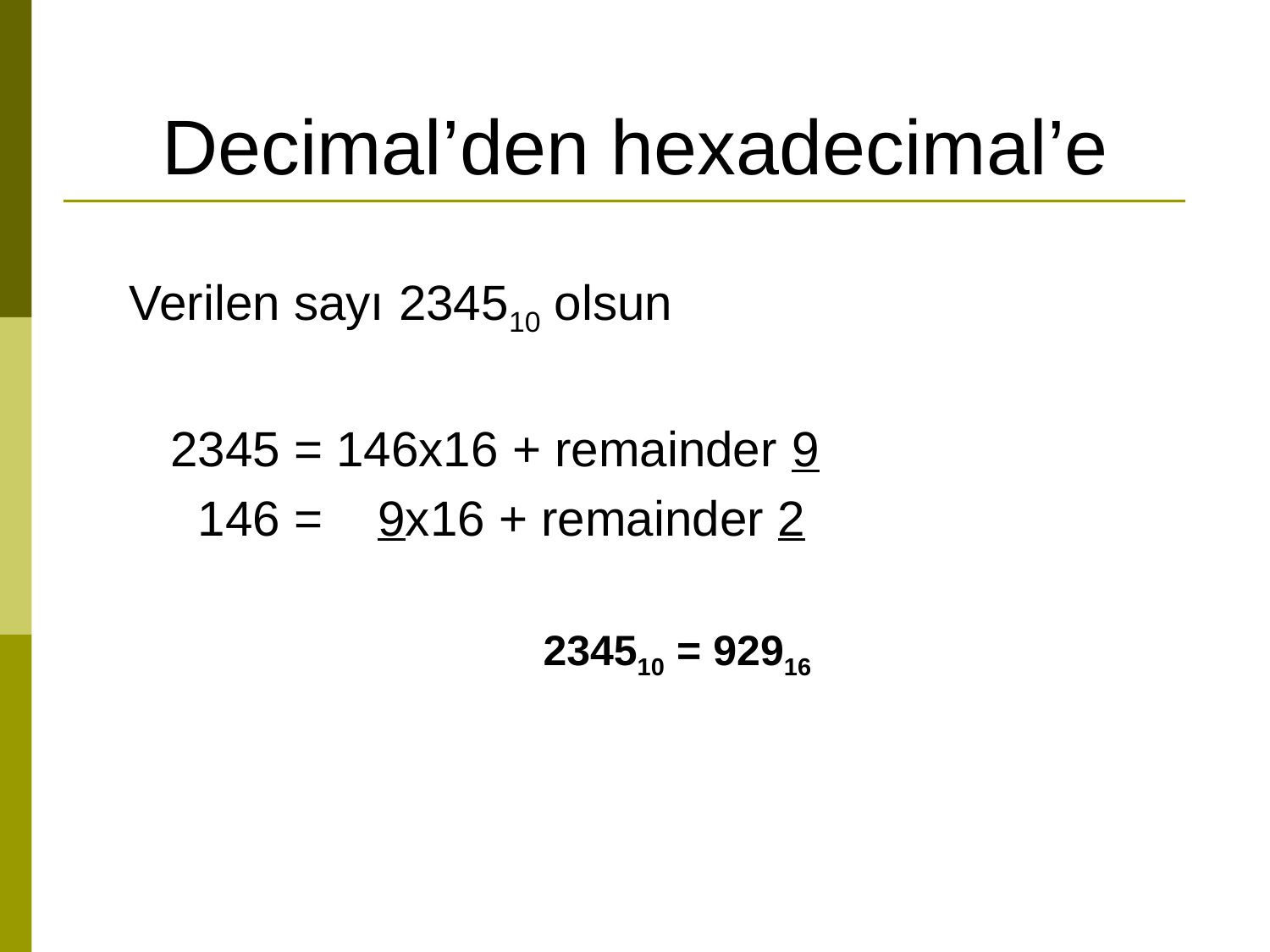

# Decimal’den hexadecimal’e
Verilen sayı 234510 olsun

   2345 = 146x16 + remainder 9
     146 =    9x16 + remainder 2

234510 = 92916